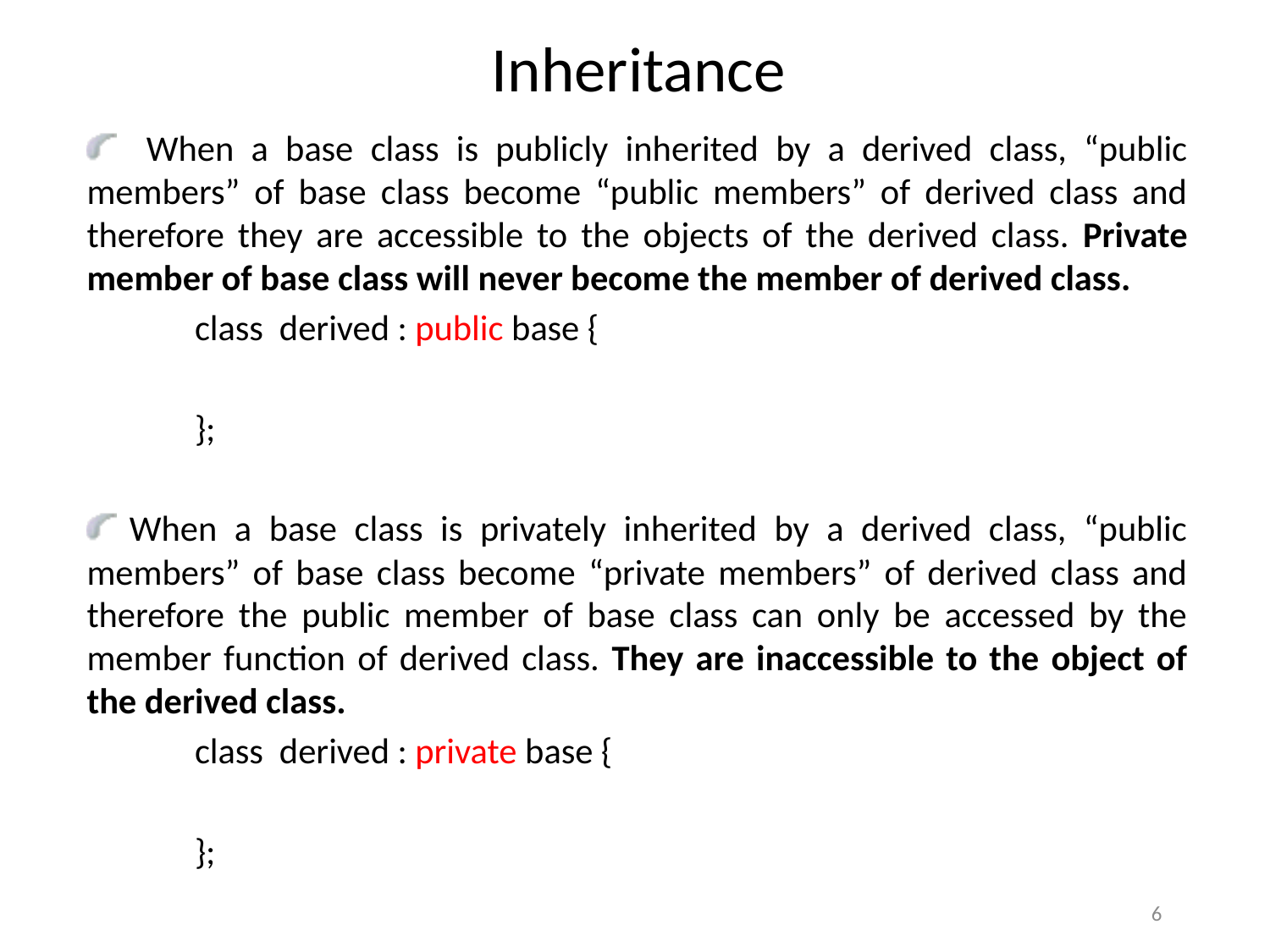

# Inheritance
  When a base class is publicly inherited by a derived class, “public members” of base class become “public members” of derived class and therefore they are accessible to the objects of the derived class. Private member of base class will never become the member of derived class.
	class  derived : public base {

	};

 When a base class is privately inherited by a derived class, “public members” of base class become “private members” of derived class and therefore the public member of base class can only be accessed by the member function of derived class. They are inaccessible to the object of the derived class.
	class  derived : private base {

	};

6